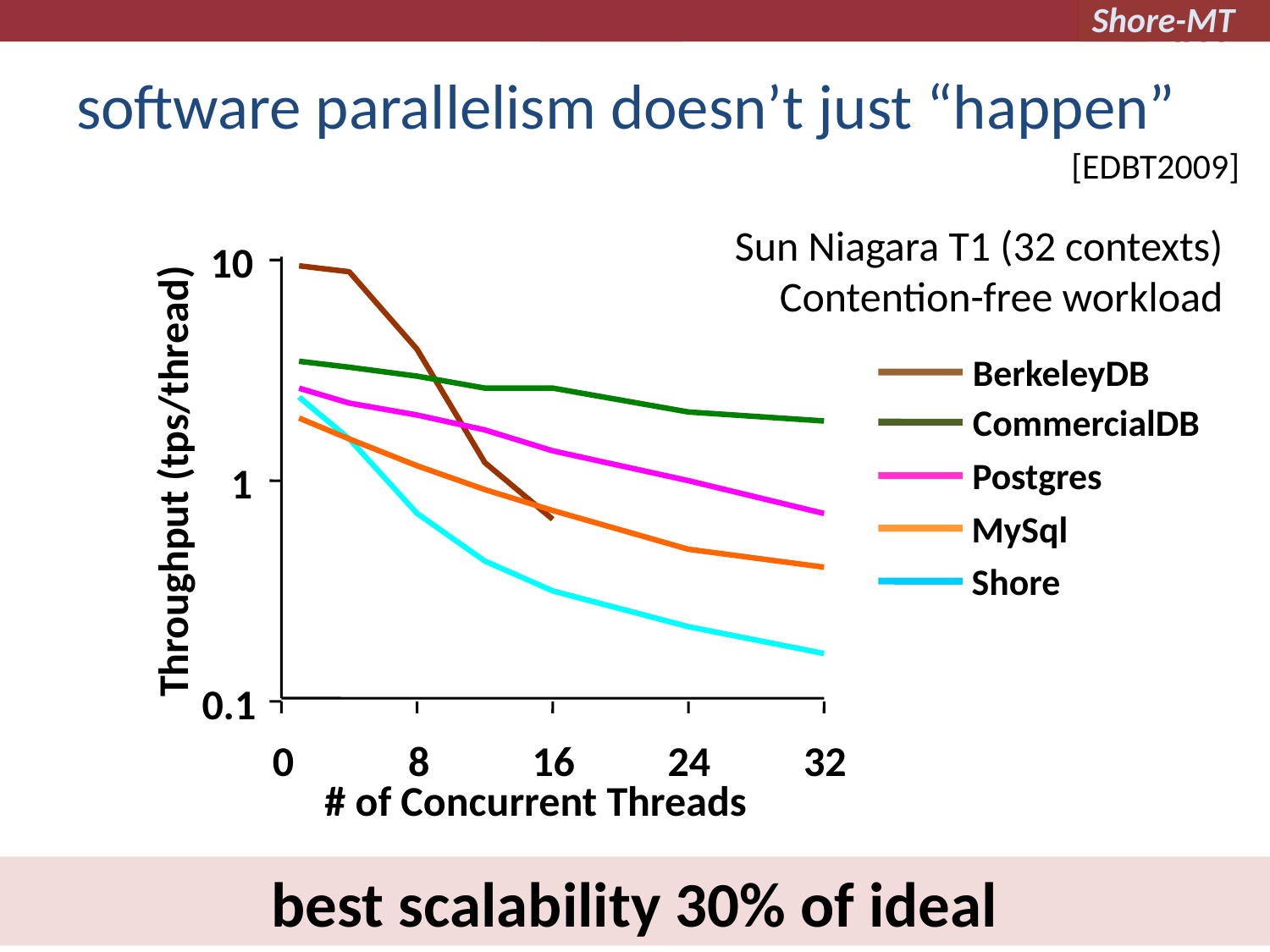

# software parallelism doesn’t just “happen”
[EDBT2009]
Sun Niagara T1 (32 contexts) Contention-free workload
10

Throughput (tps/thread)
1

0.1

0
8
16
24
32
# of Concurrent Threads
BerkeleyDB

CommercialDB

Postgres

MySql

Shore

best scalability 30% of ideal
3